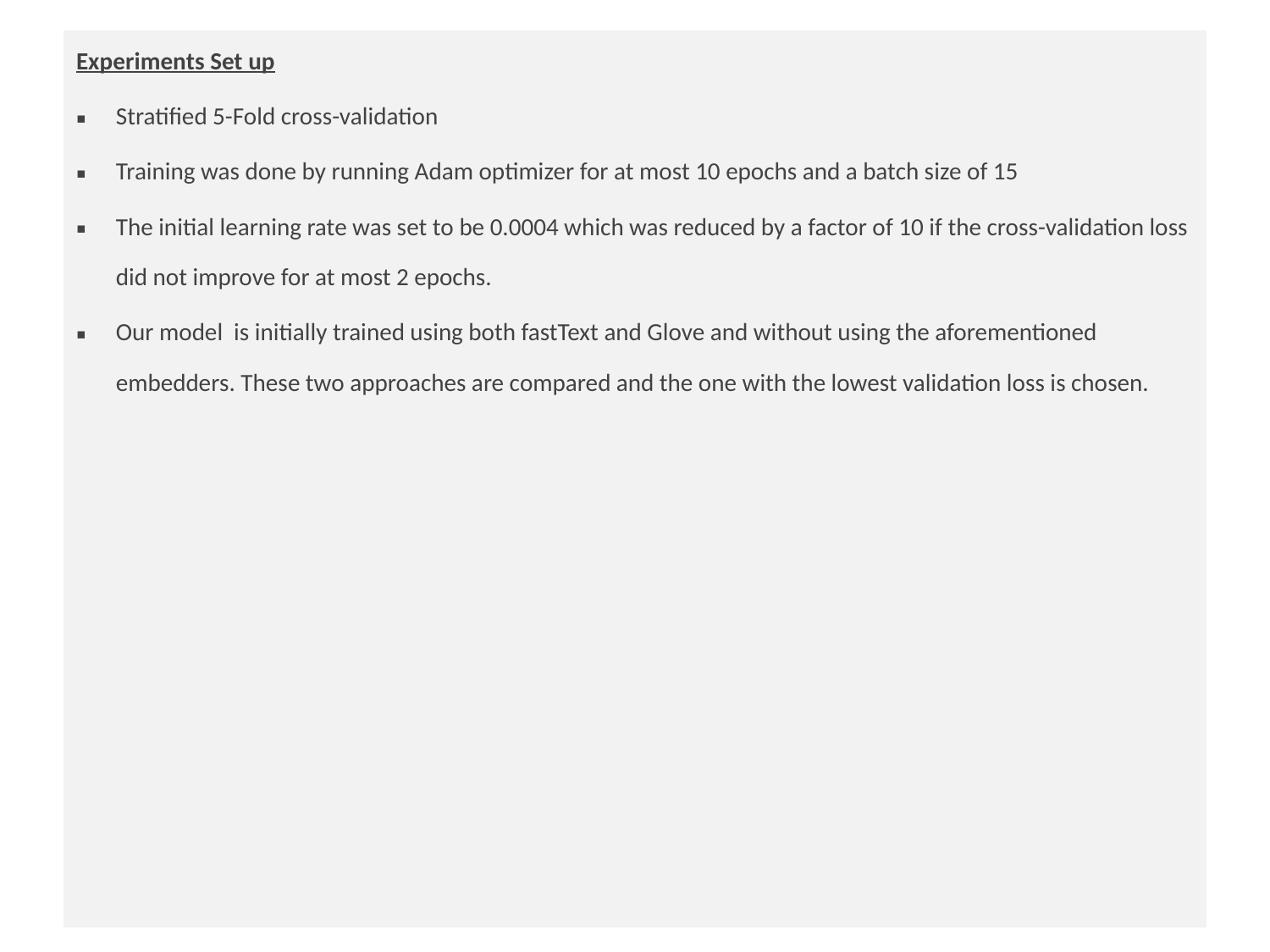

Experiments Set up
Stratified 5-Fold cross-validation
Training was done by running Adam optimizer for at most 10 epochs and a batch size of 15
The initial learning rate was set to be 0.0004 which was reduced by a factor of 10 if the cross-validation loss did not improve for at most 2 epochs.
Our model  is initially trained using both fastText and Glove and without using the aforementioned embedders. These two approaches are compared and the one with the lowest validation loss is chosen.